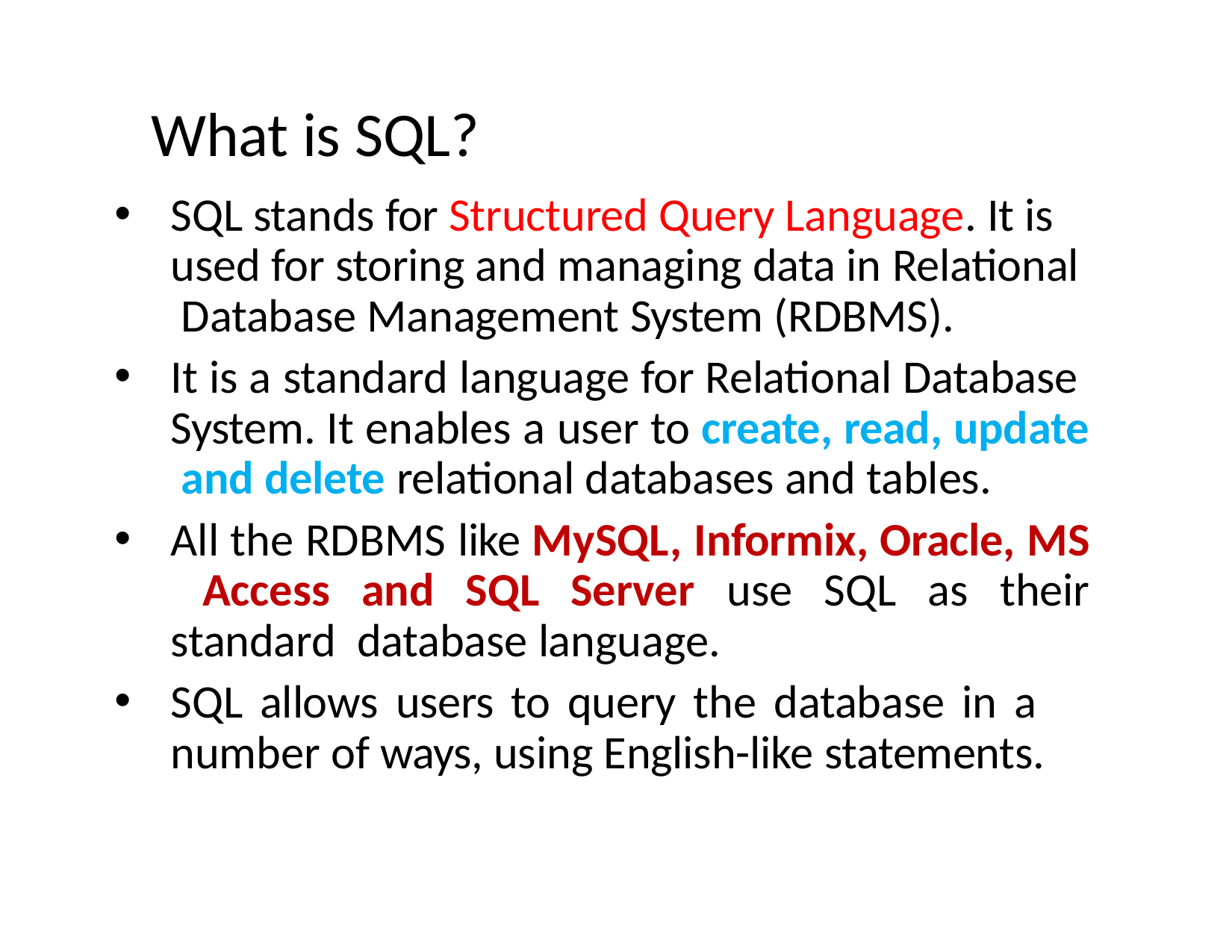

# What is SQL?
SQL stands for Structured Query Language. It is  used for storing and managing data in Relational  Database Management System (RDBMS).
It is a standard language for Relational Database  System. It enables a user to create, read, update  and delete relational databases and tables.
All the RDBMS like MySQL, Informix, Oracle, MS  Access and SQL Server use SQL as their standard  database language.
SQL allows users to query the database in a  number of ways, using English-like statements.